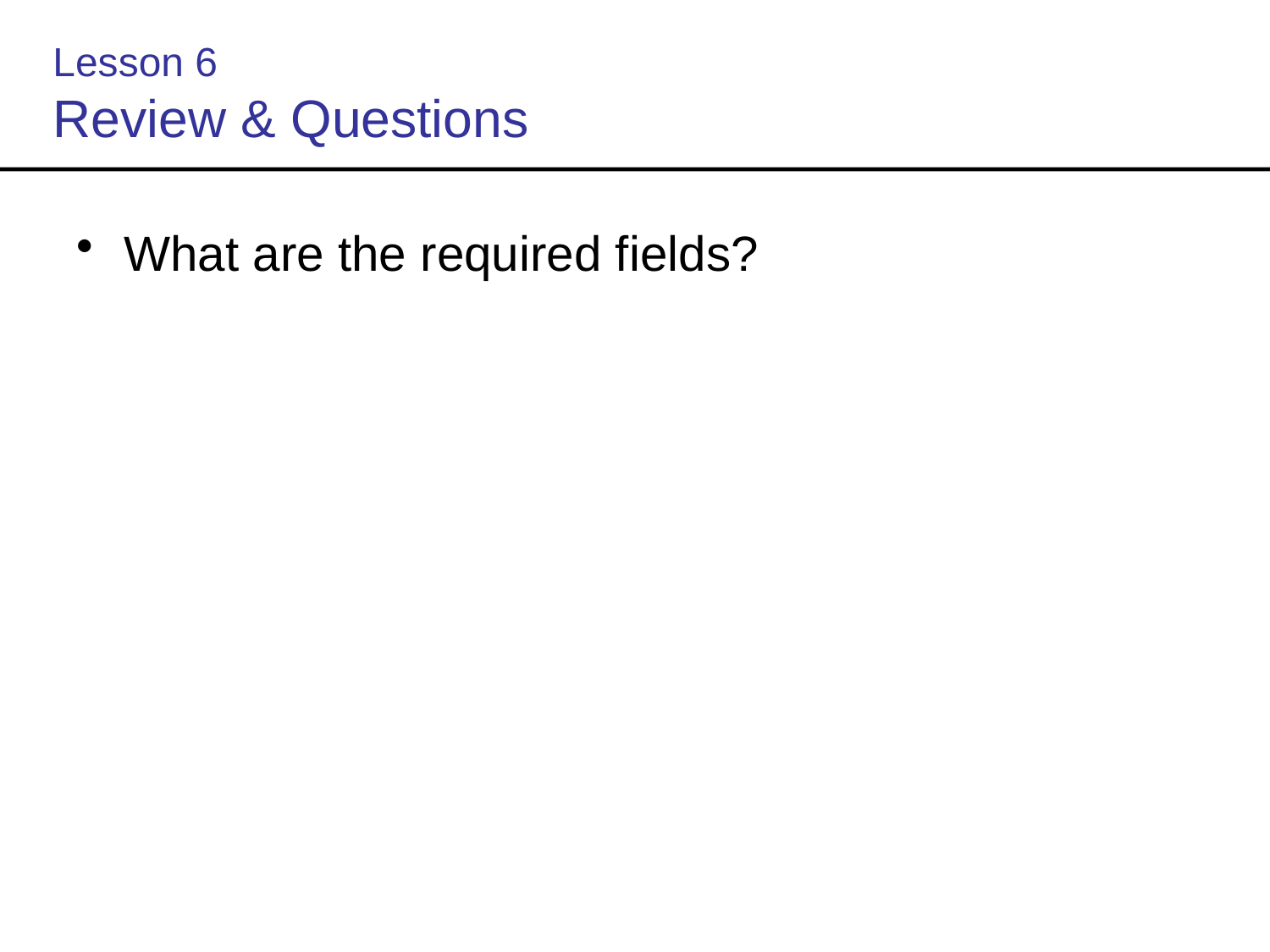

# Lesson 6 Review & Questions
What are the required fields?